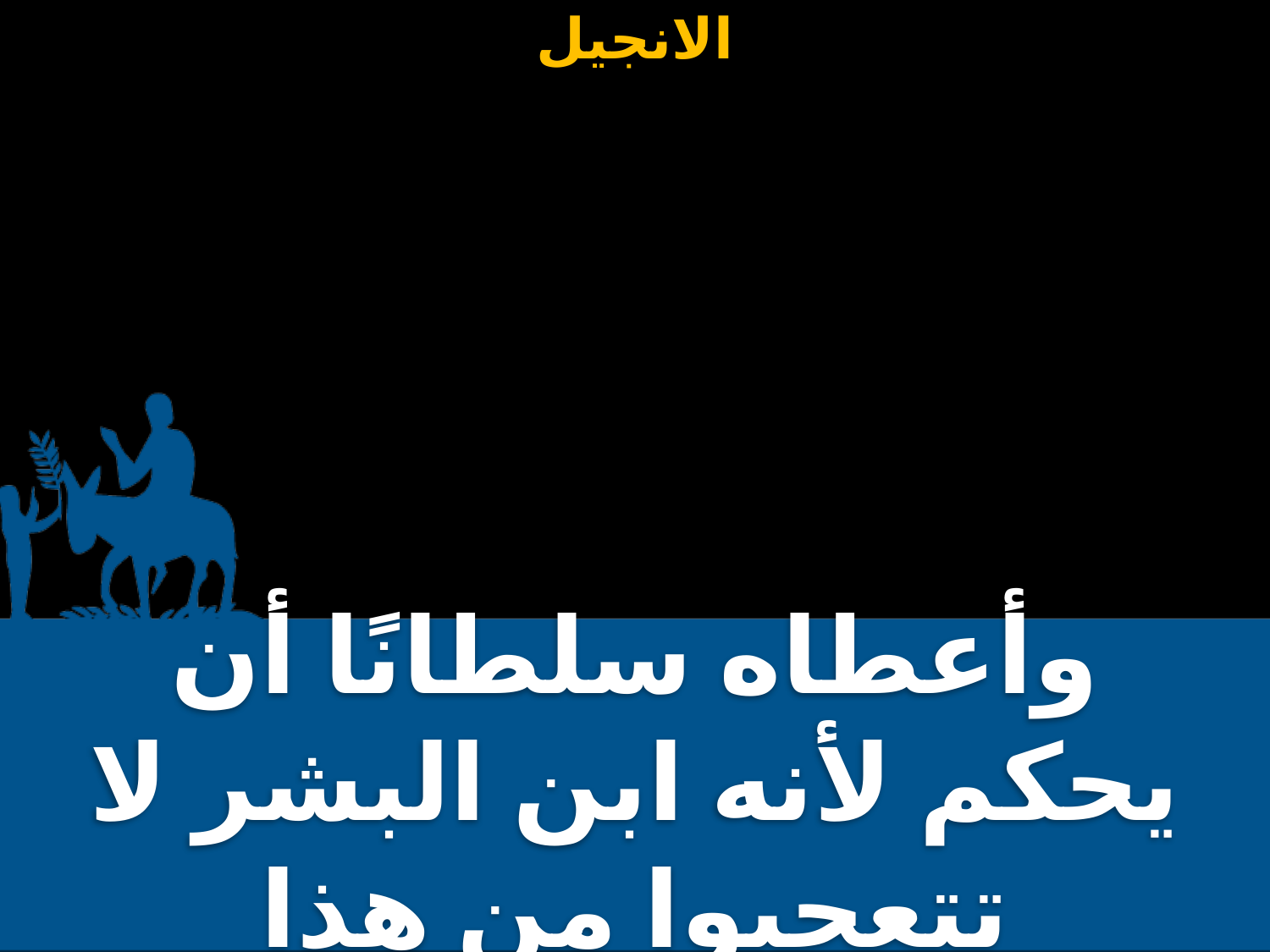

وأعطاه سلطانًا أن يحكم لأنه ابن البشر لا تتعجبوا من هذا